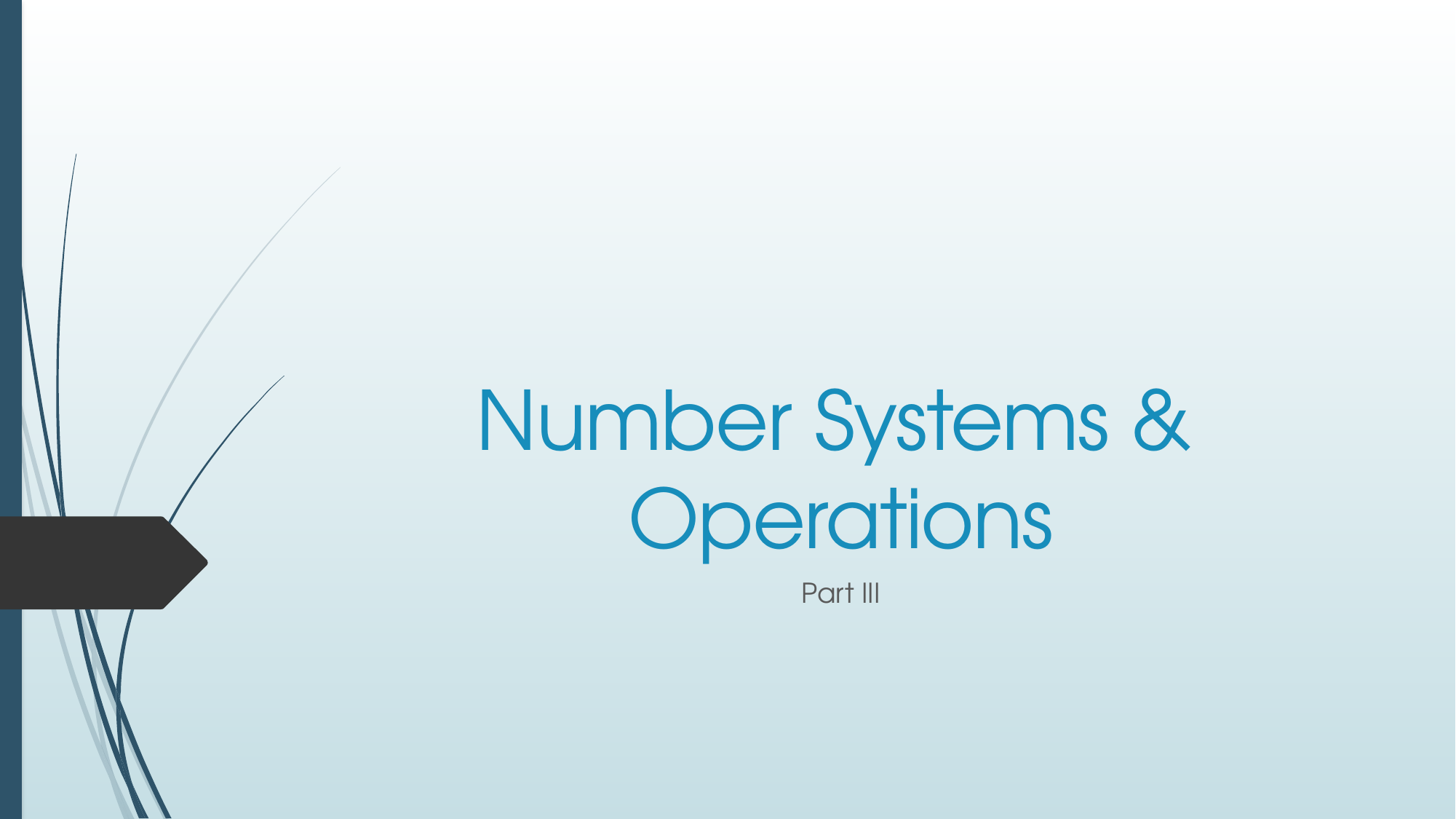

# Number Systems &  Operations
Part III